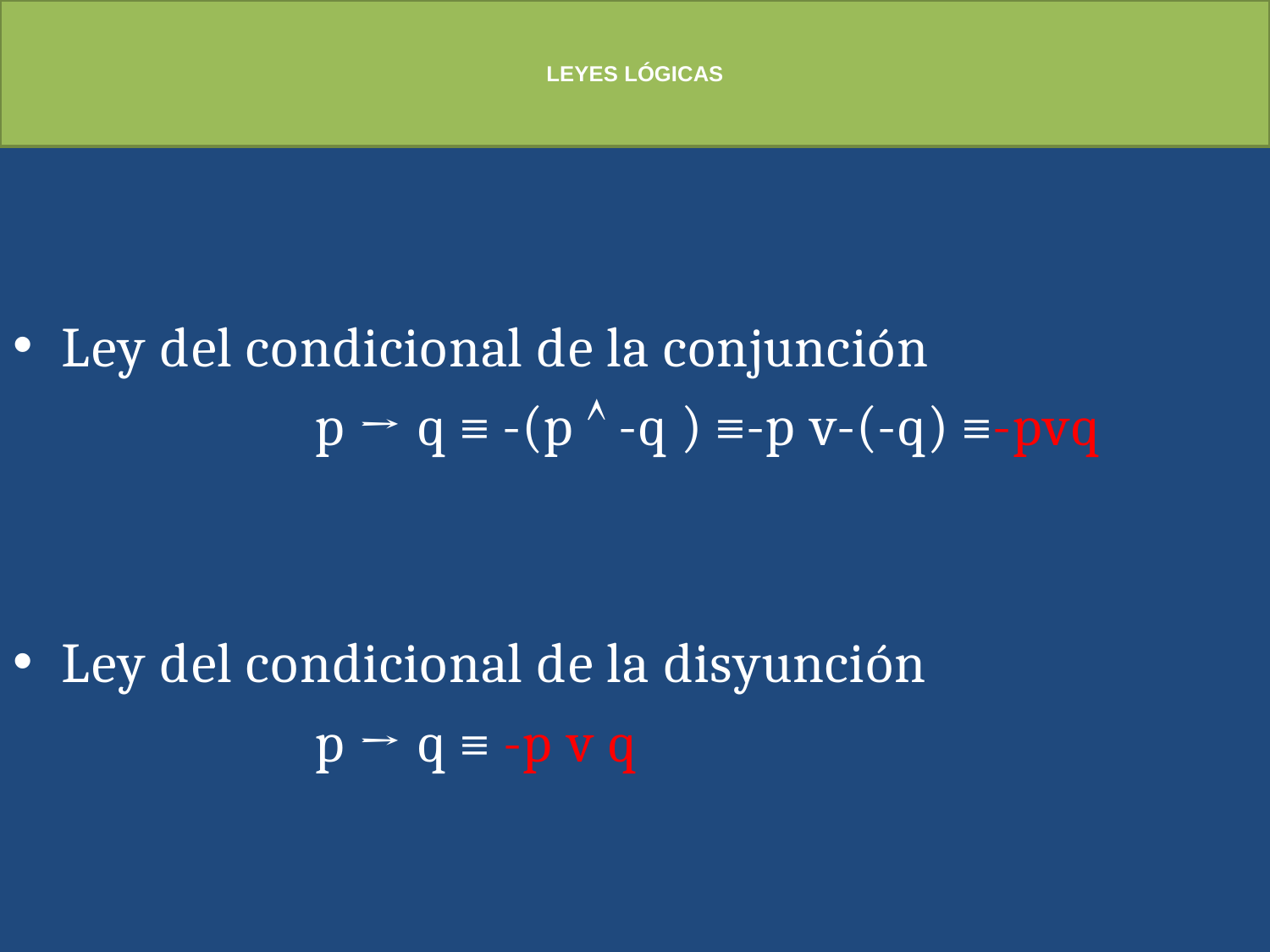

# LEYES LÓGICAS

Ley del condicional de la conjunción
    		p → q ≡ -(p ∧ -q ) ≡-p v-(-q) ≡-pvq

Ley del condicional de la disyunción
    		p → q ≡ -p v q